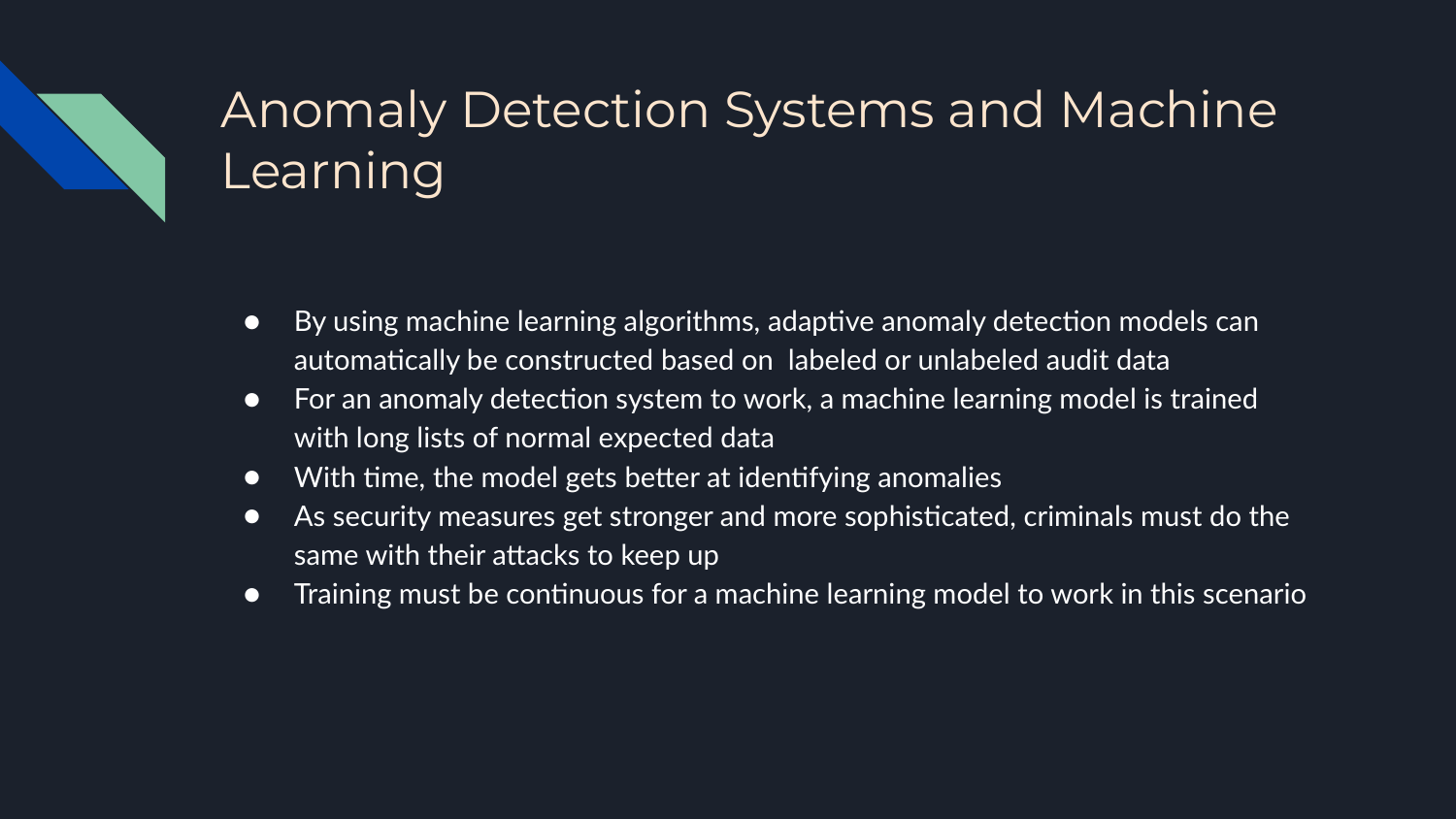

# Anomaly Detection Systems and Machine Learning

By using machine learning algorithms, adaptive anomaly detection models can automatically be constructed based on  labeled or unlabeled audit data
For an anomaly detection system to work, a machine learning model is trained with long lists of normal expected data
With time, the model gets better at identifying anomalies
As security measures get stronger and more sophisticated, criminals must do the same with their attacks to keep up
Training must be continuous for a machine learning model to work in this scenario